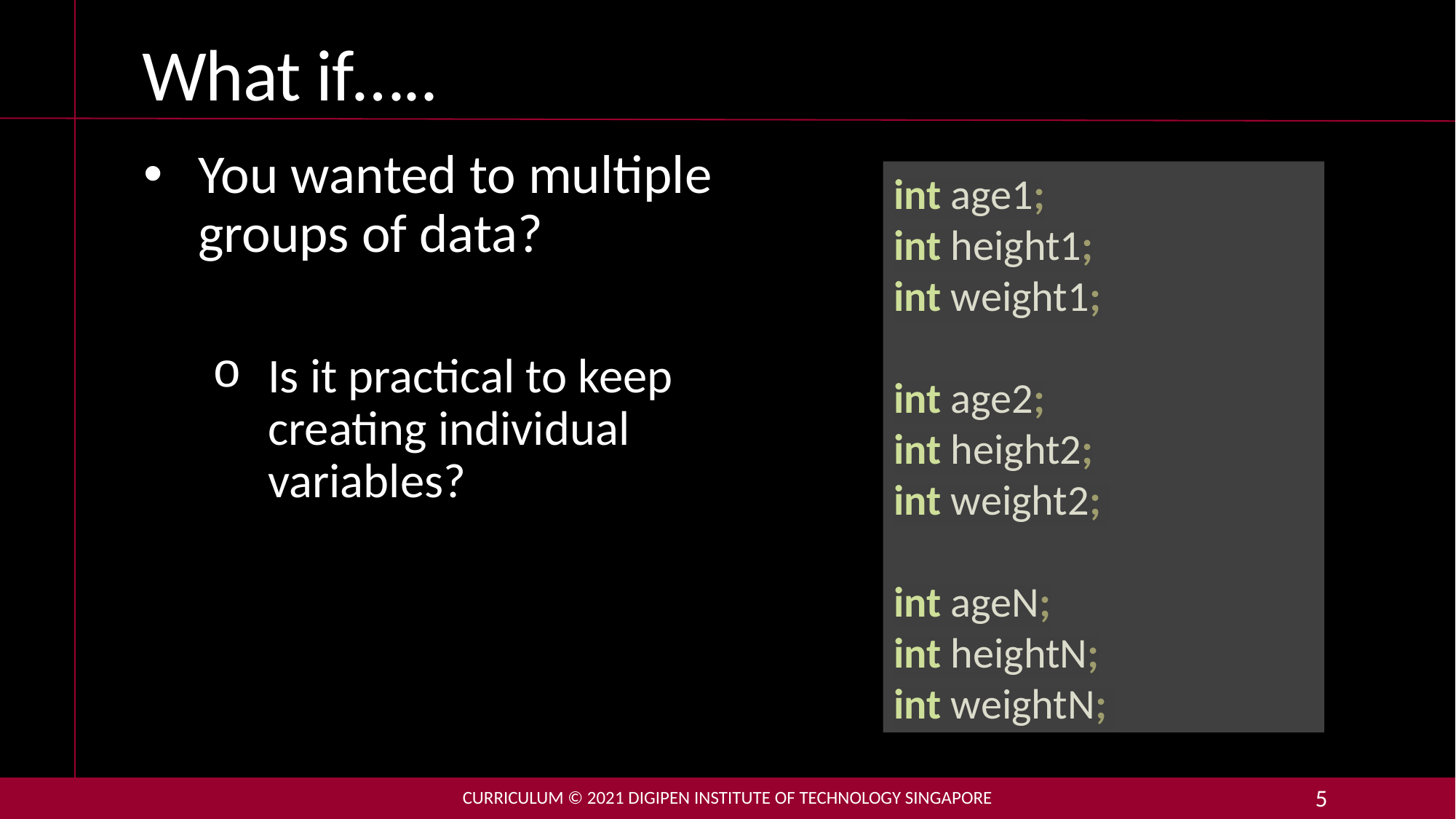

# What if…..
You wanted to multiple groups of data?

Is it practical to keep creating individual variables?
int age1;
int height1;
int weight1;

int age2;
int height2;
int weight2;

int ageN;
int heightN;
int weightN;
Curriculum © 2021 DigiPen Institute of Technology singapore
5